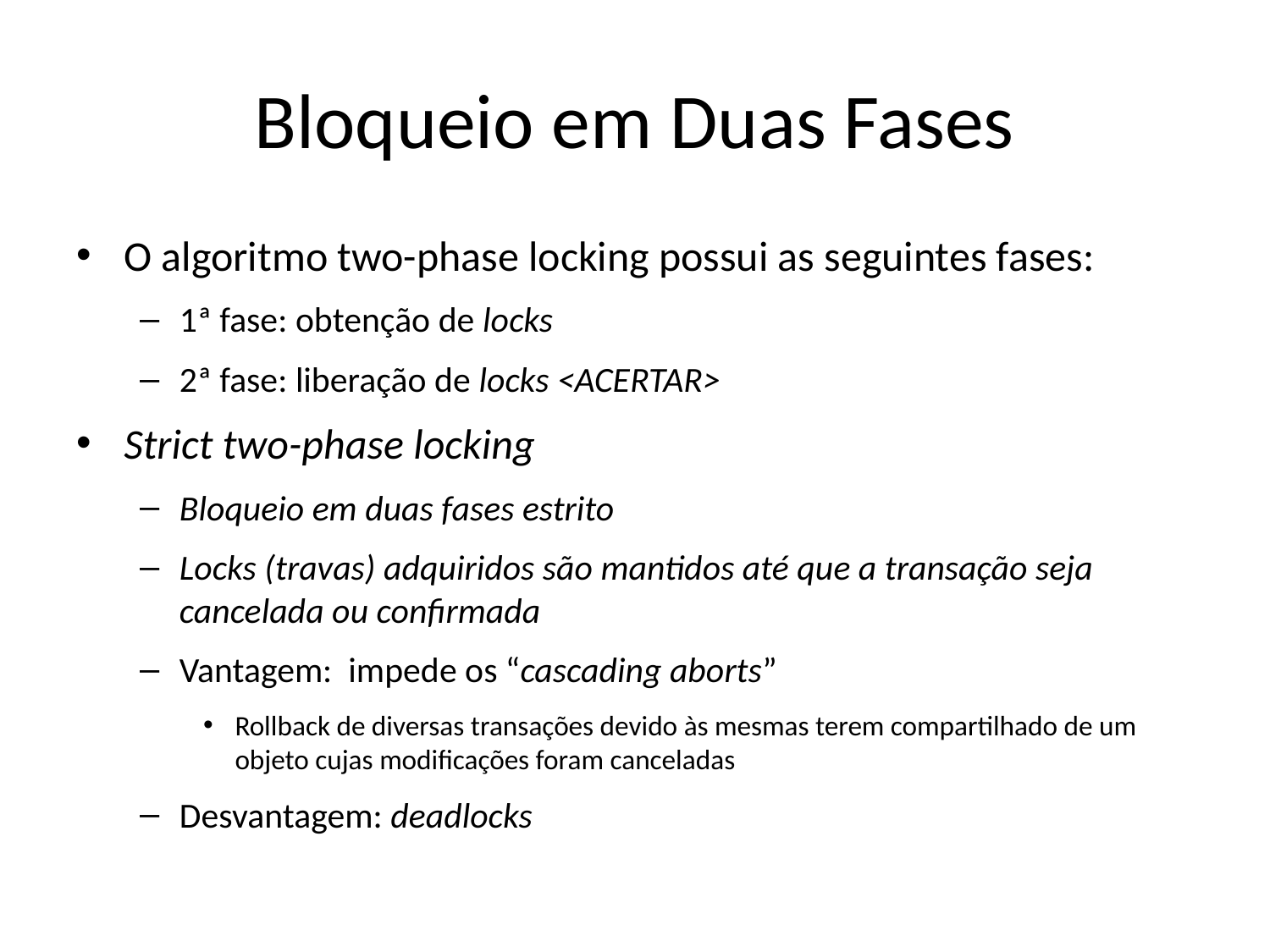

# Bloqueio em Duas Fases
O algoritmo two-phase locking possui as seguintes fases:
1ª fase: obtenção de locks
2ª fase: liberação de locks <ACERTAR>
Strict two-phase locking
Bloqueio em duas fases estrito
Locks (travas) adquiridos são mantidos até que a transação seja cancelada ou confirmada
Vantagem:  impede os “cascading aborts”
Rollback de diversas transações devido às mesmas terem compartilhado de um objeto cujas modificações foram canceladas
Desvantagem: deadlocks